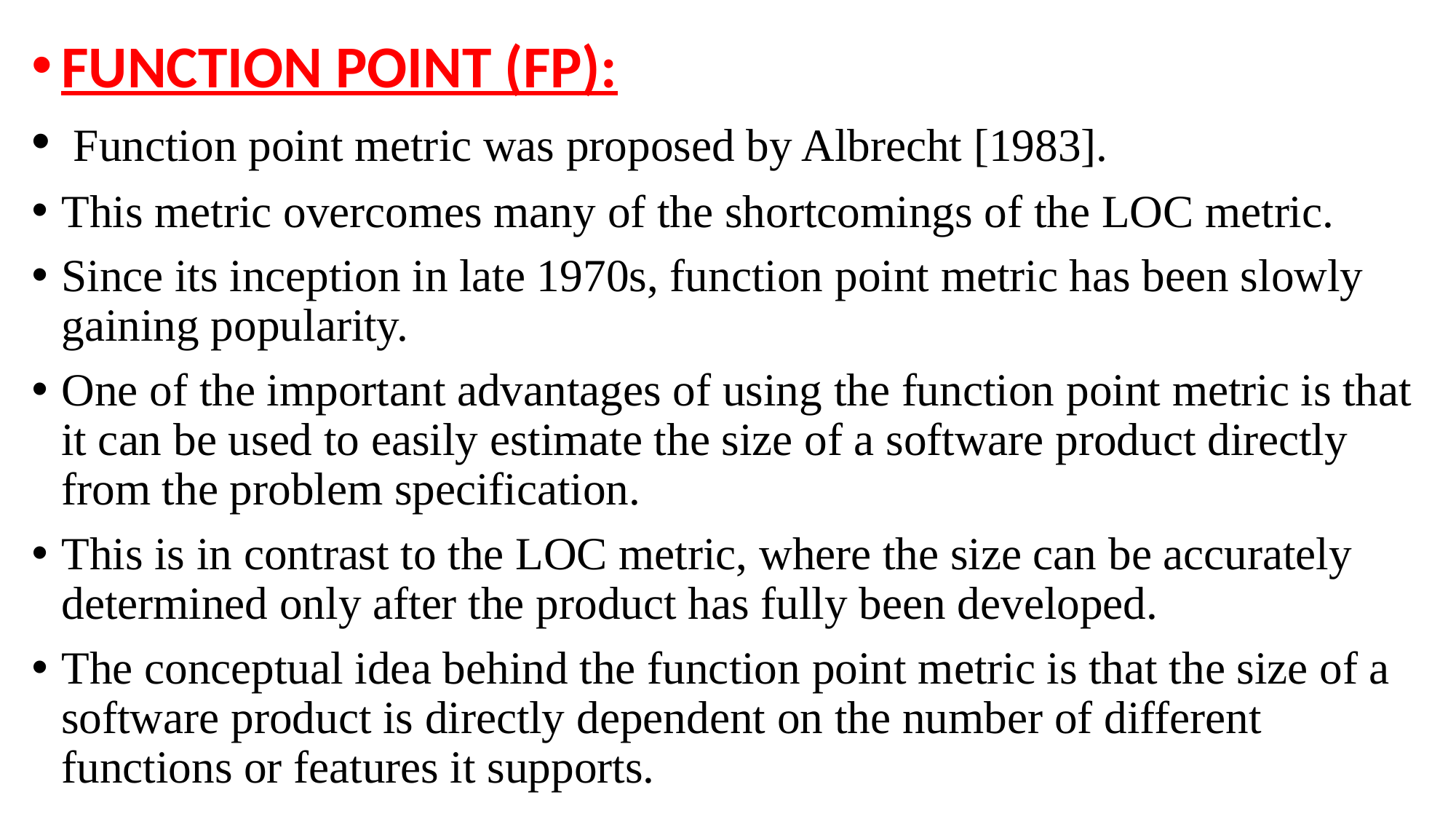

FUNCTION POINT (FP):
 Function point metric was proposed by Albrecht [1983].
This metric overcomes many of the shortcomings of the LOC metric.
Since its inception in late 1970s, function point metric has been slowly gaining popularity.
One of the important advantages of using the function point metric is that it can be used to easily estimate the size of a software product directly from the problem specification.
This is in contrast to the LOC metric, where the size can be accurately determined only after the product has fully been developed.
The conceptual idea behind the function point metric is that the size of a software product is directly dependent on the number of different functions or features it supports.